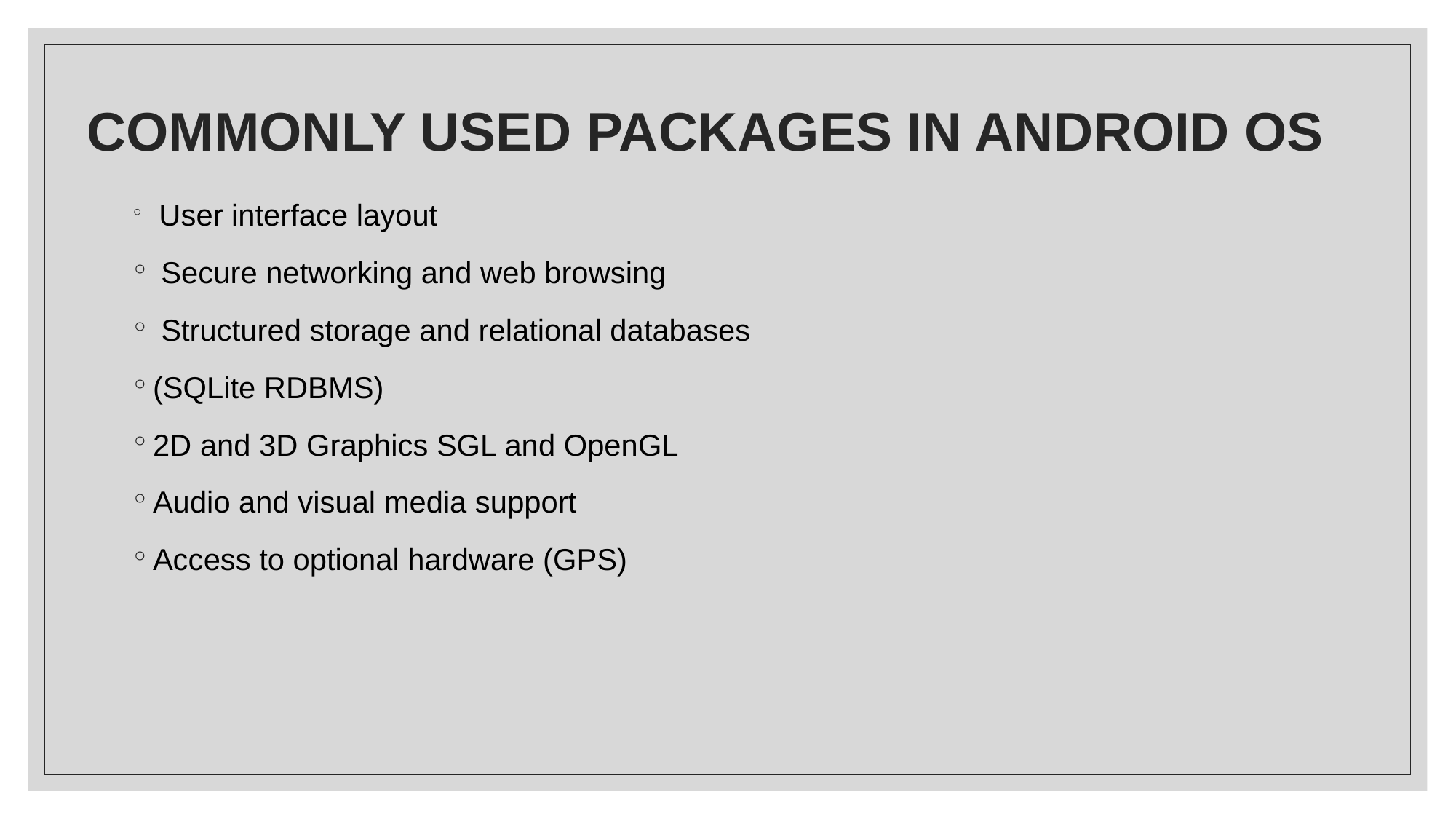

# COMMONLY USED PACKAGES IN ANDROID OS
 User interface layout
 Secure networking and web browsing
 Structured storage and relational databases
(SQLite RDBMS)
2D and 3D Graphics SGL and OpenGL
Audio and visual media support
Access to optional hardware (GPS)